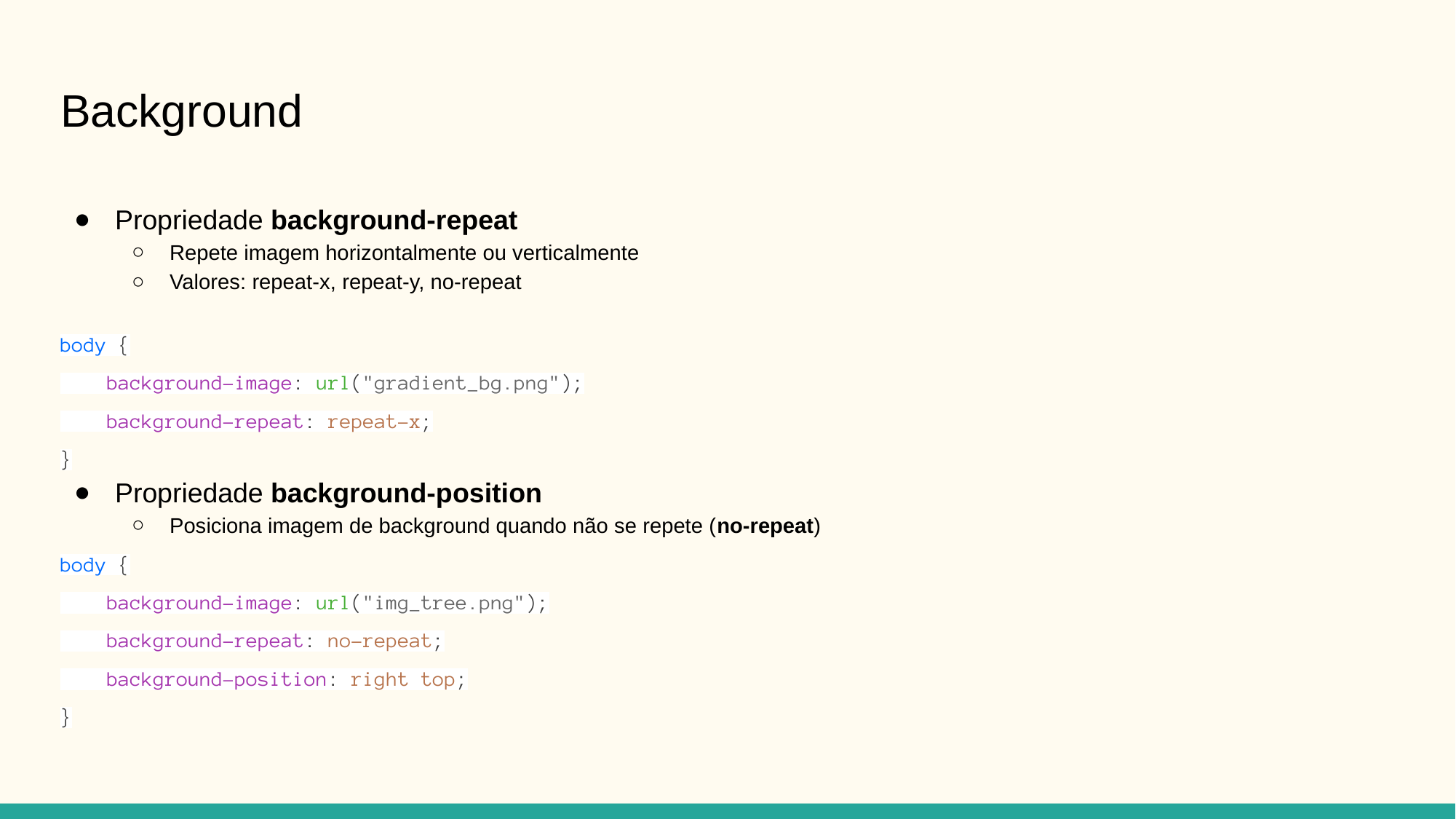

# Background
Propriedade background-repeat
Repete imagem horizontalmente ou verticalmente
Valores: repeat-x, repeat-y, no-repeat
body {
    background-image: url("gradient_bg.png");
    background-repeat: repeat-x;
}
Propriedade background-position
Posiciona imagem de background quando não se repete (no-repeat)
body {
    background-image: url("img_tree.png");
    background-repeat: no-repeat;
    background-position: right top;
}